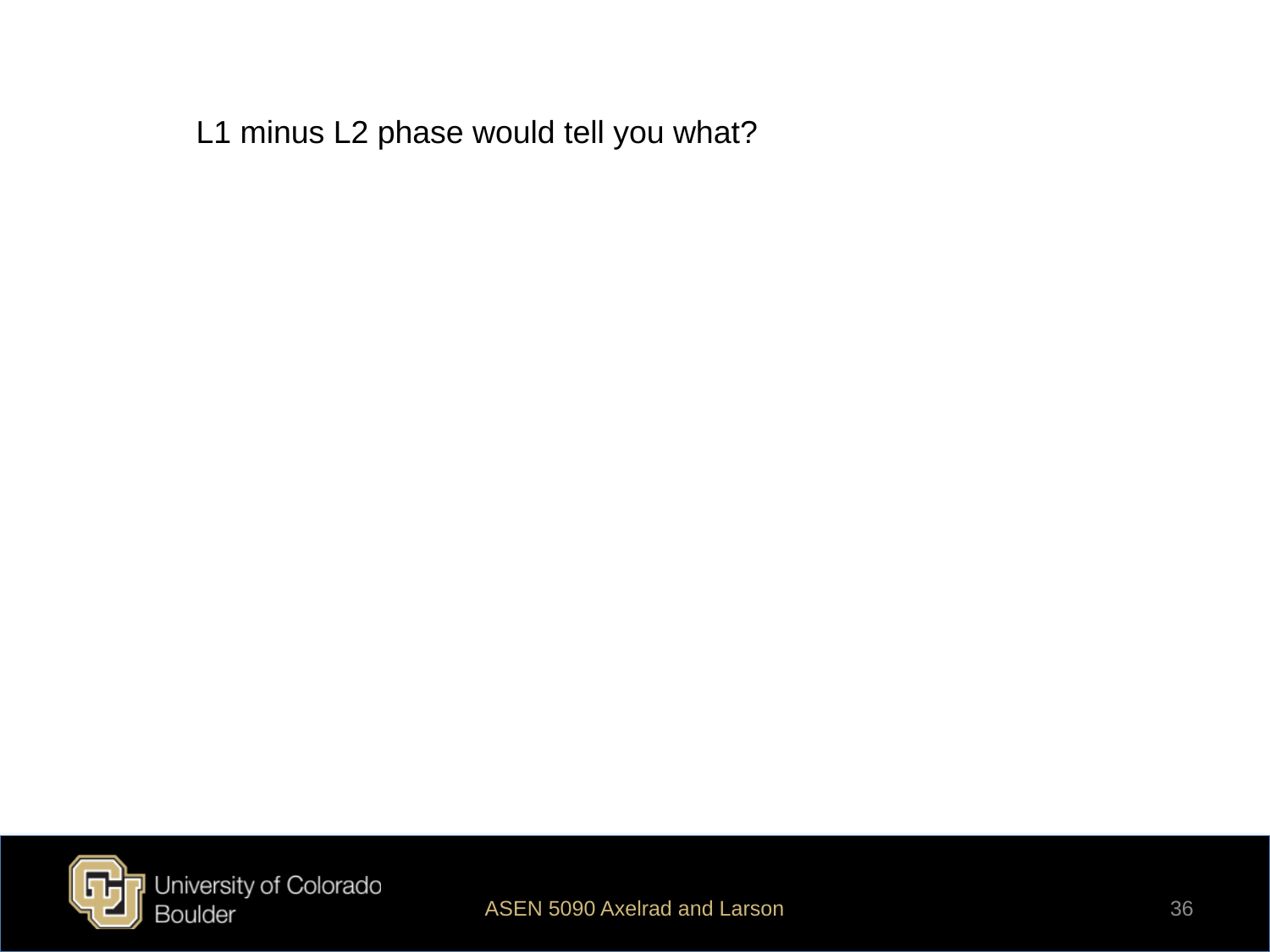

L1 minus L2 phase would tell you what?
ASEN 5090 Axelrad and Larson
36